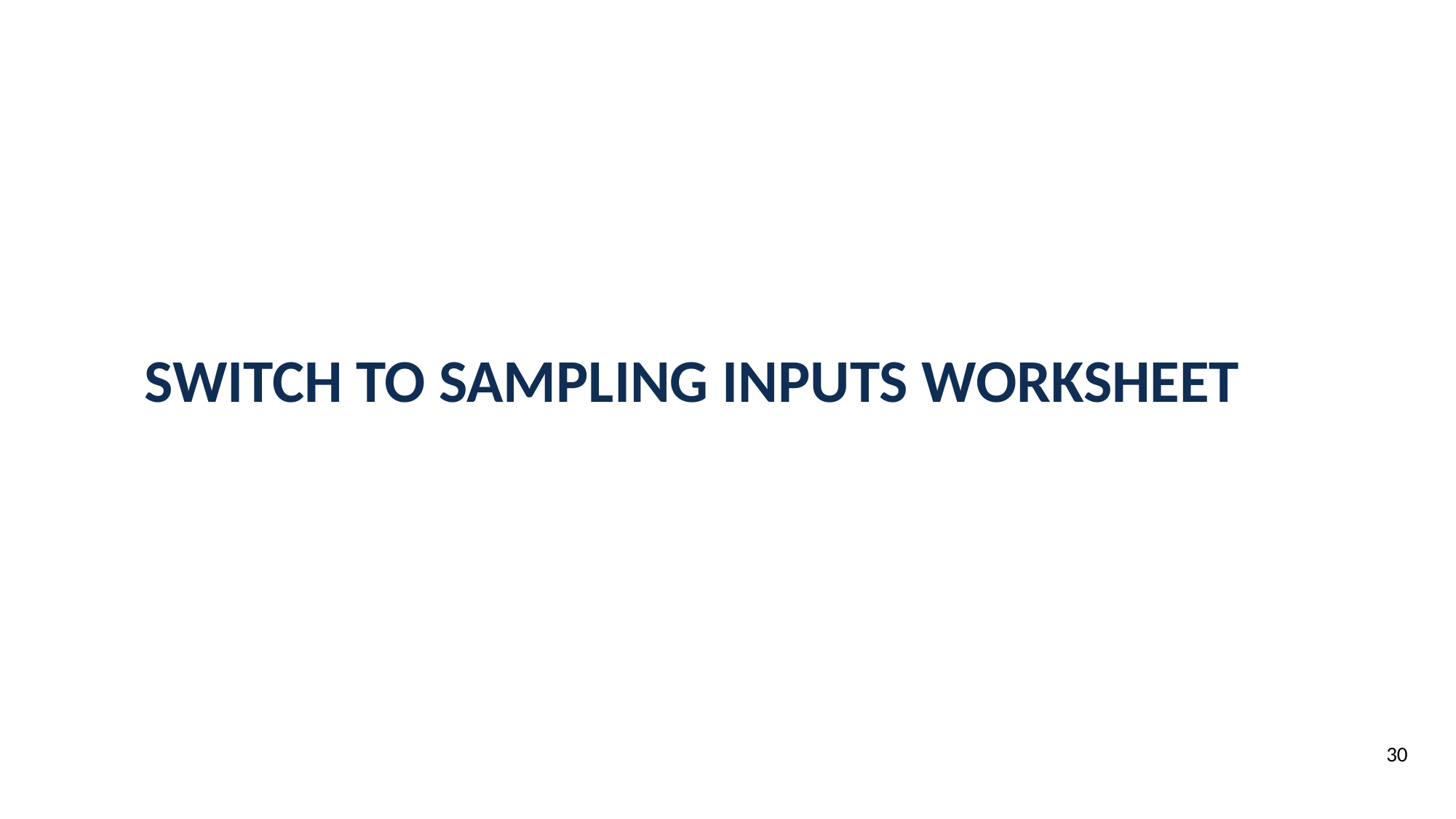

# Switch to sampling inputs worksheet
30